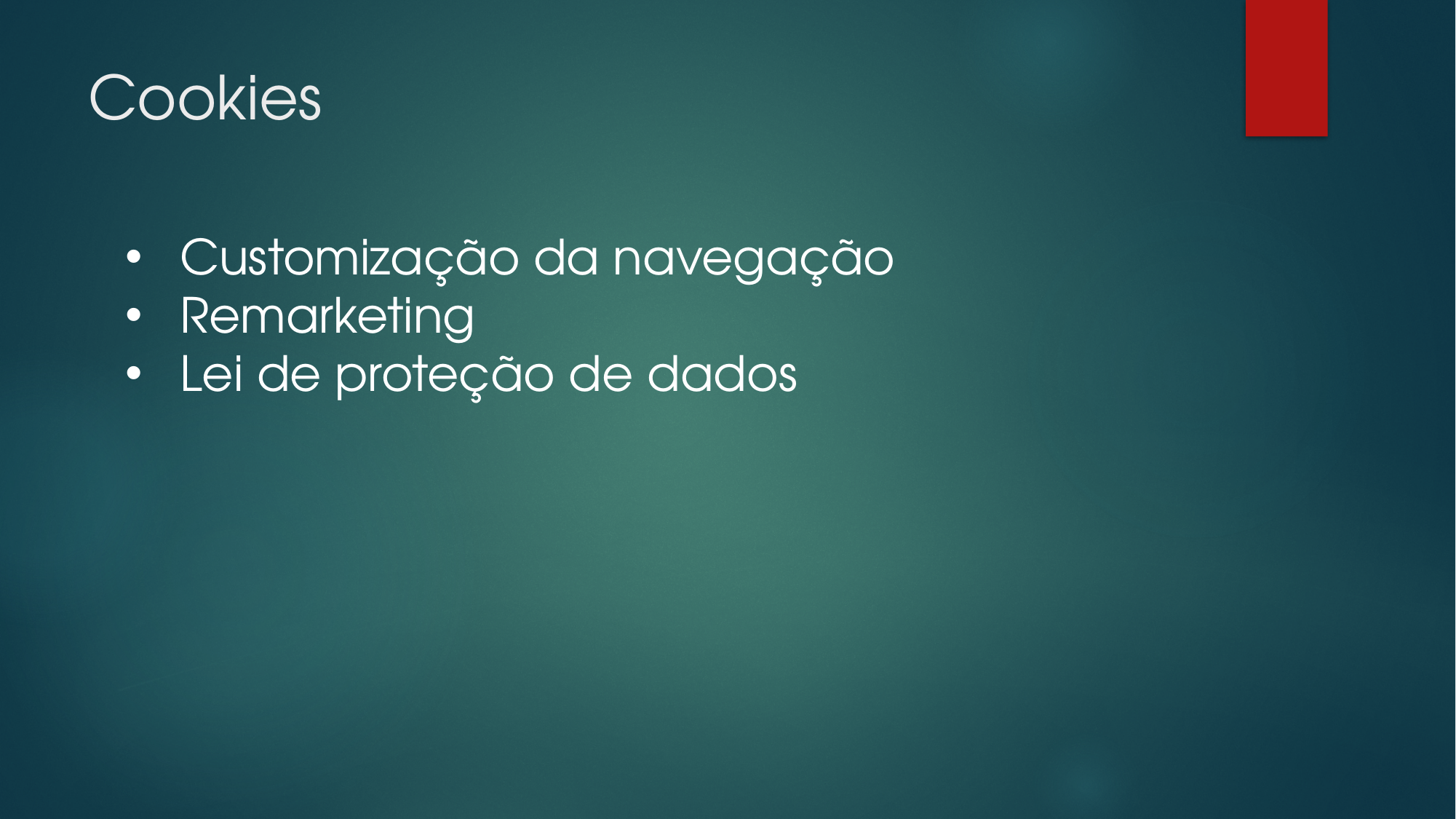

# Cookies
Customização da navegação
Remarketing
Lei de proteção de dados